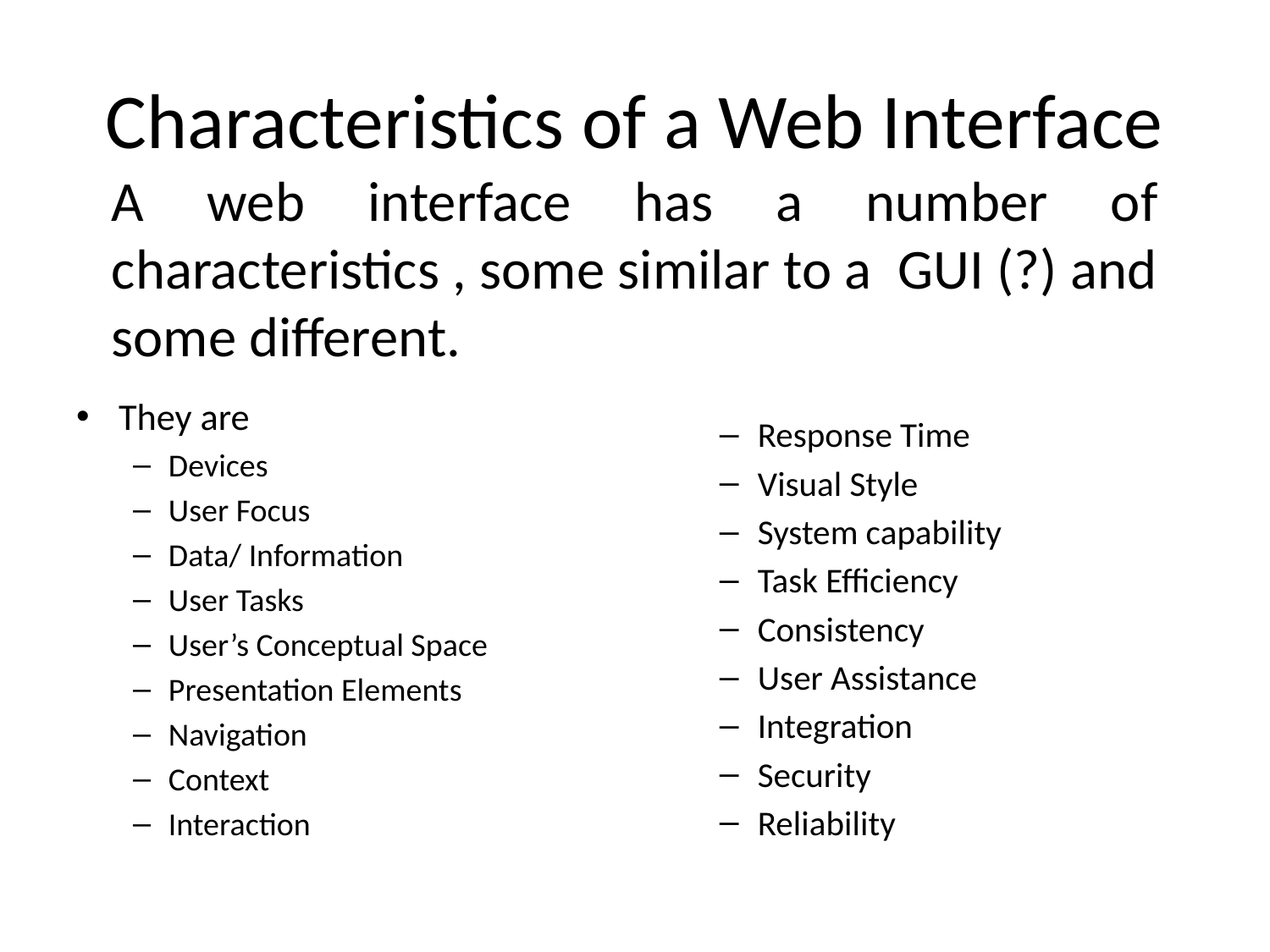

# Characteristics of a Web Interface
A web interface has a number of characteristics , some similar to a  GUI (?) and some different.
They are
Devices
User Focus
Data/ Information
User Tasks
User’s Conceptual Space
Presentation Elements
Navigation
Context
Interaction

Response Time
Visual Style
System capability
Task Efficiency
Consistency
User Assistance
Integration
Security
Reliability